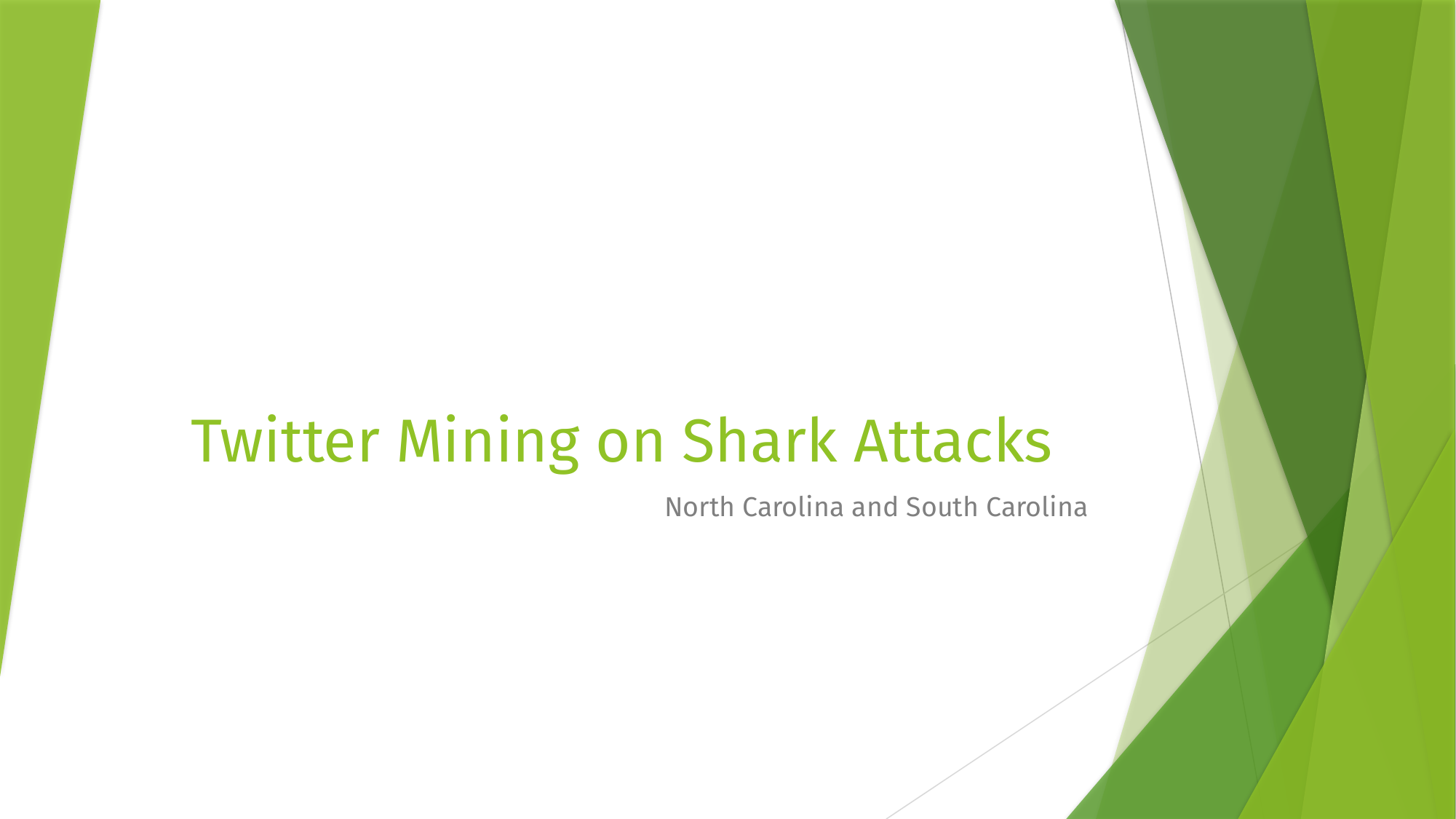

# Twitter Mining on Shark Attacks
North Carolina and South Carolina